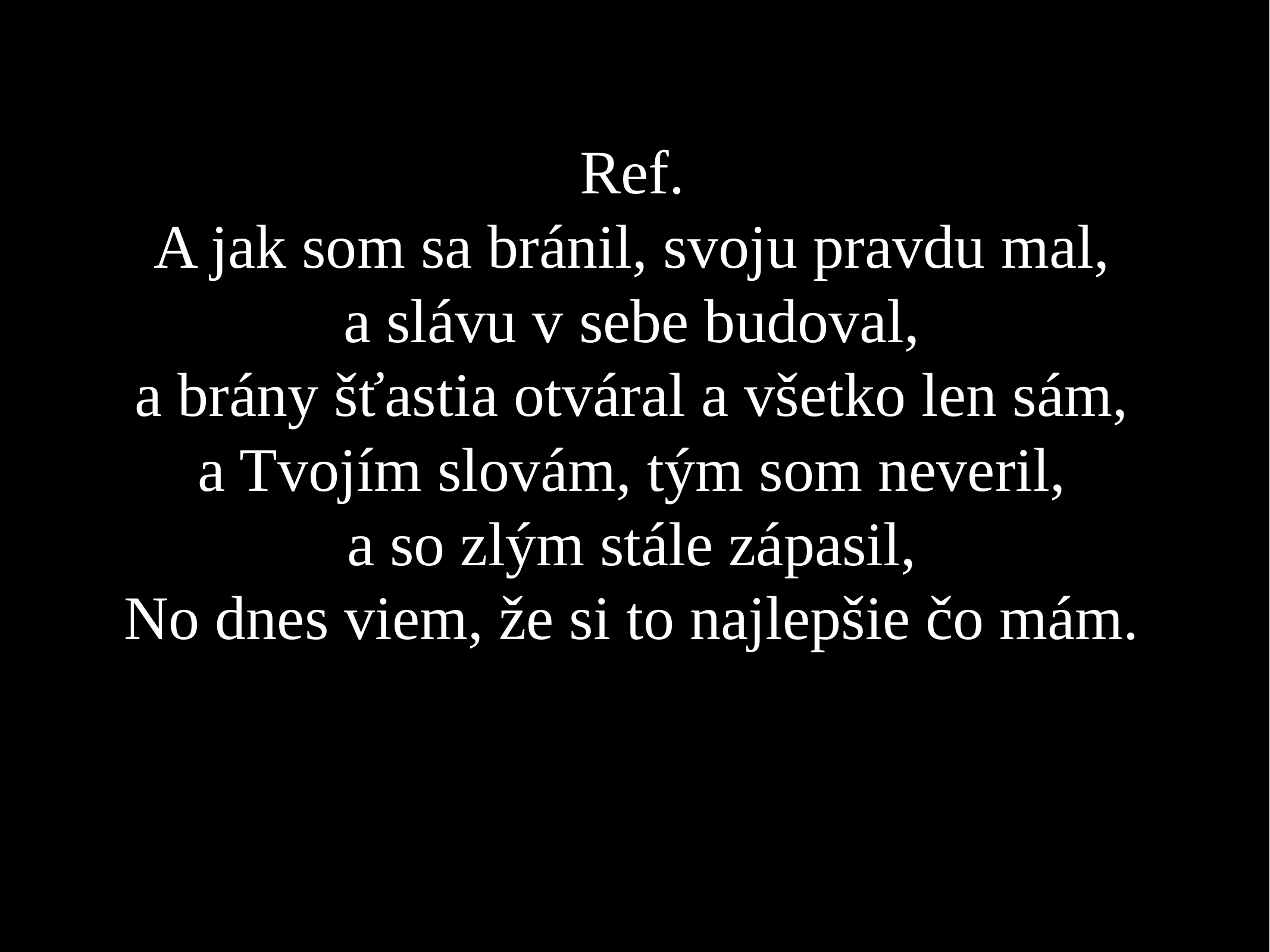

Ref.
A jak som sa bránil, svoju pravdu mal,
a slávu v sebe budoval,
a brány šťastia otváral a všetko len sám,
a Tvojím slovám, tým som neveril,
a so zlým stále zápasil,
No dnes viem, že si to najlepšie čo mám.